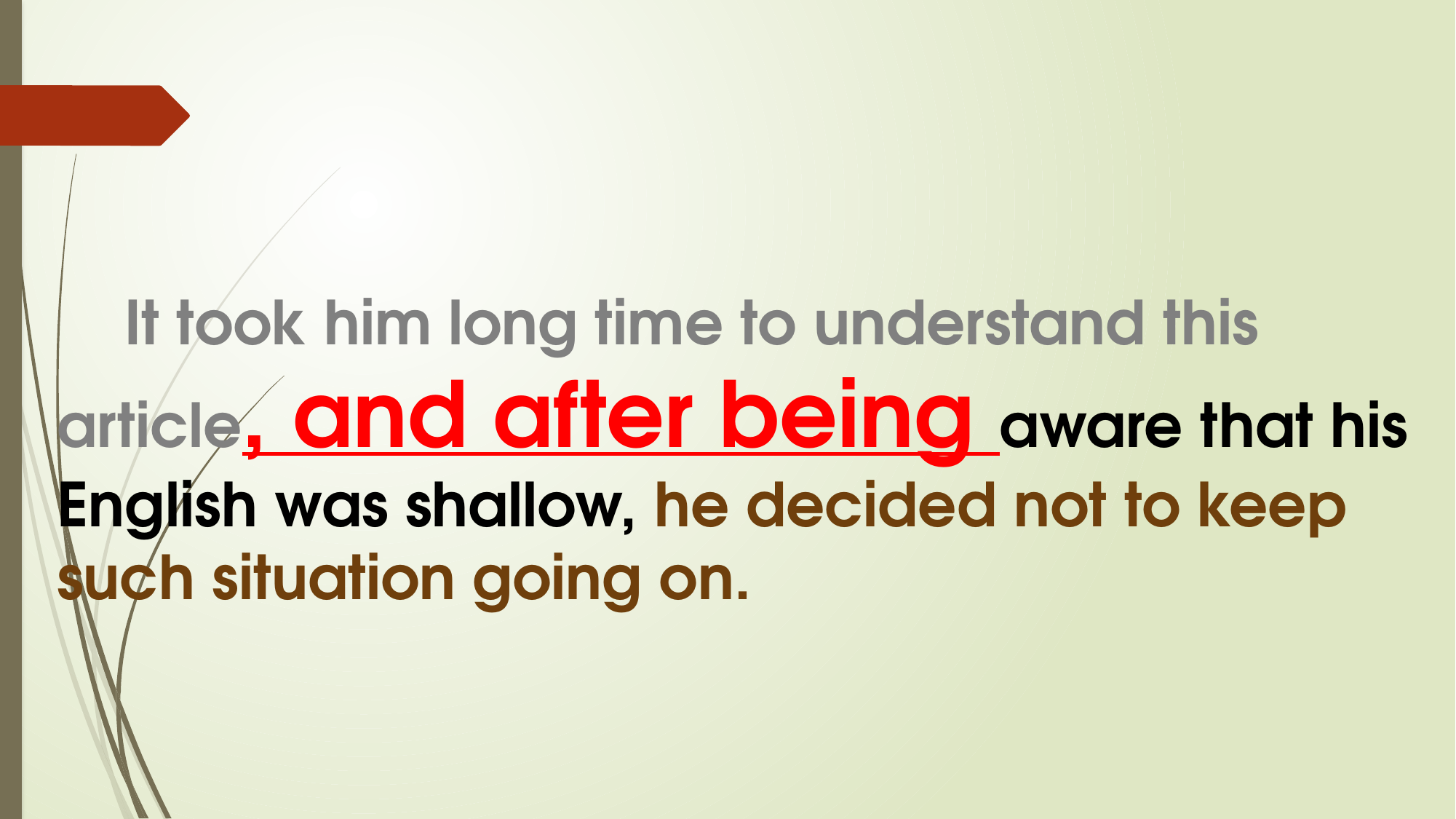

It took him long time to understand this article, and after being aware that his English was shallow, he decided not to keep such situation going on.